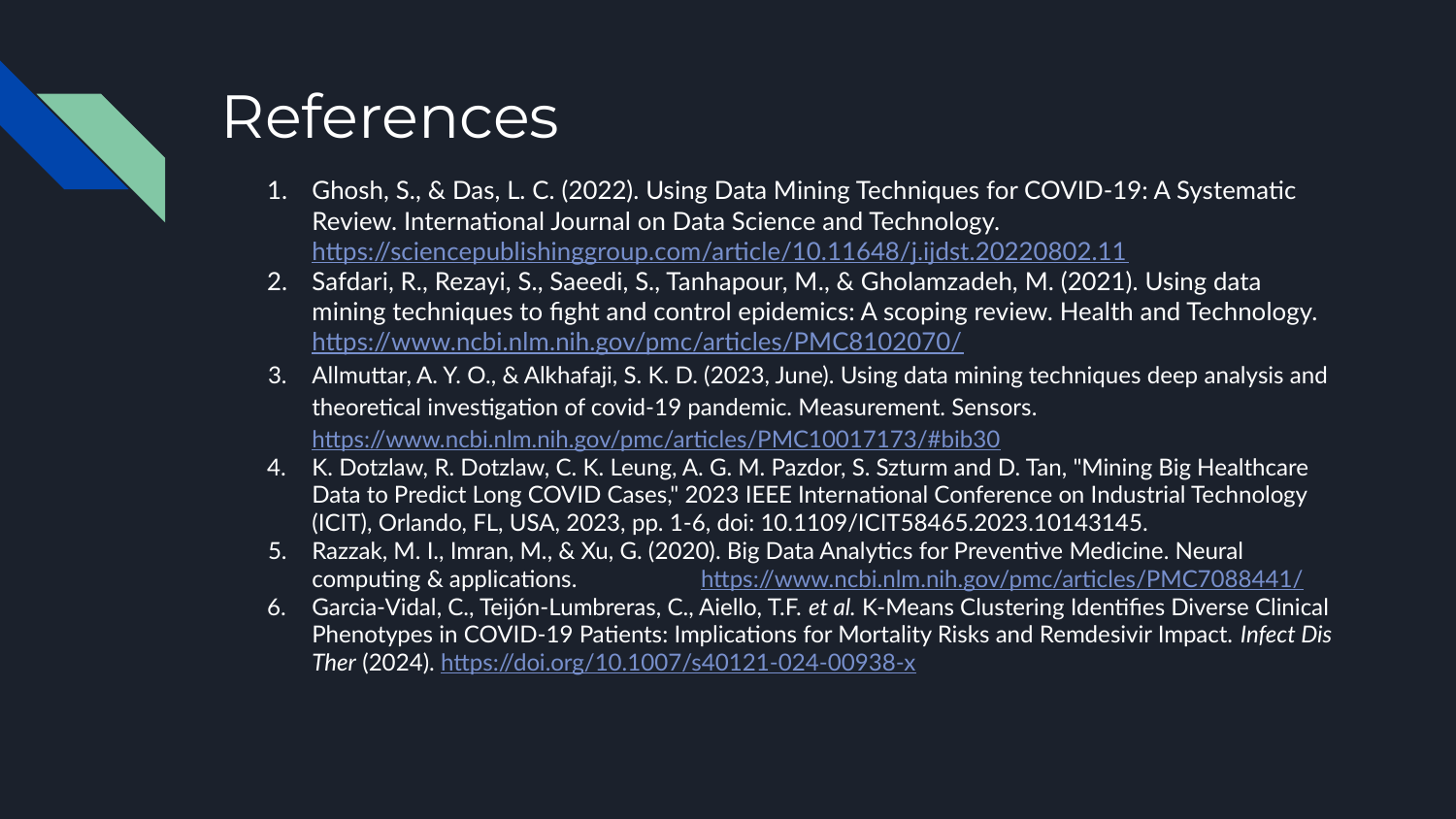

# References
Ghosh, S., & Das, L. C. (2022). Using Data Mining Techniques for COVID-19: A Systematic Review. International Journal on Data Science and Technology. https://sciencepublishinggroup.com/article/10.11648/j.ijdst.20220802.11
Safdari, R., Rezayi, S., Saeedi, S., Tanhapour, M., & Gholamzadeh, M. (2021). Using data mining techniques to fight and control epidemics: A scoping review. Health and Technology. https://www.ncbi.nlm.nih.gov/pmc/articles/PMC8102070/
Allmuttar, A. Y. O., & Alkhafaji, S. K. D. (2023, June). Using data mining techniques deep analysis and theoretical investigation of covid-19 pandemic. Measurement. Sensors. https://www.ncbi.nlm.nih.gov/pmc/articles/PMC10017173/#bib30
K. Dotzlaw, R. Dotzlaw, C. K. Leung, A. G. M. Pazdor, S. Szturm and D. Tan, "Mining Big Healthcare Data to Predict Long COVID Cases," 2023 IEEE International Conference on Industrial Technology (ICIT), Orlando, FL, USA, 2023, pp. 1-6, doi: 10.1109/ICIT58465.2023.10143145.
Razzak, M. I., Imran, M., & Xu, G. (2020). Big Data Analytics for Preventive Medicine. Neural computing & applications.  	https://www.ncbi.nlm.nih.gov/pmc/articles/PMC7088441/
Garcia-Vidal, C., Teijón-Lumbreras, C., Aiello, T.F. et al. K-Means Clustering Identifies Diverse Clinical Phenotypes in COVID-19 Patients: Implications for Mortality Risks and Remdesivir Impact. Infect Dis Ther (2024). https://doi.org/10.1007/s40121-024-00938-x